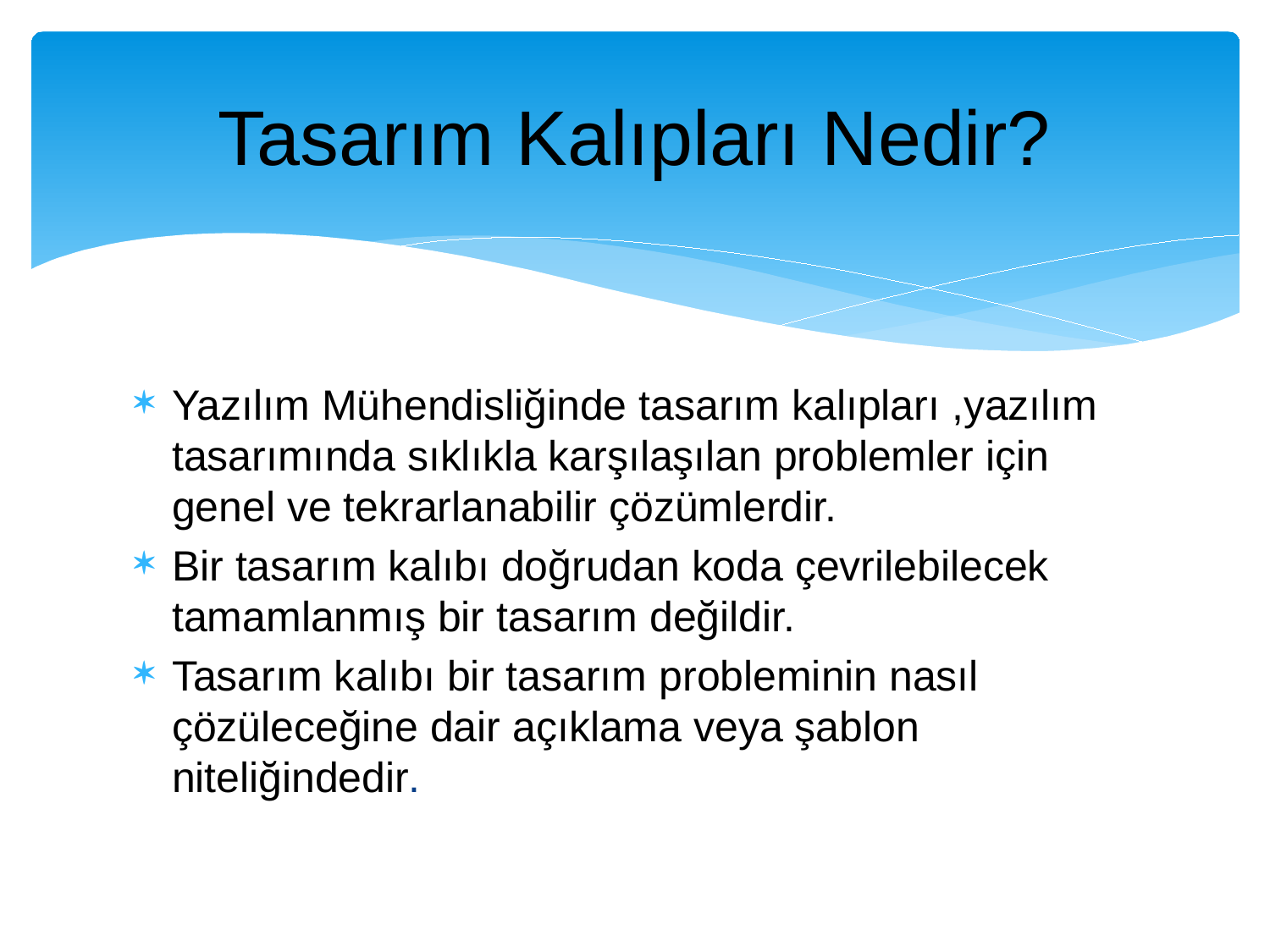

# Tasarım Kalıpları Nedir?
Yazılım Mühendisliğinde tasarım kalıpları ,yazılım tasarımında sıklıkla karşılaşılan problemler için genel ve tekrarlanabilir çözümlerdir.
Bir tasarım kalıbı doğrudan koda çevrilebilecek tamamlanmış bir tasarım değildir.
Tasarım kalıbı bir tasarım probleminin nasıl çözüleceğine dair açıklama veya şablon niteliğindedir.